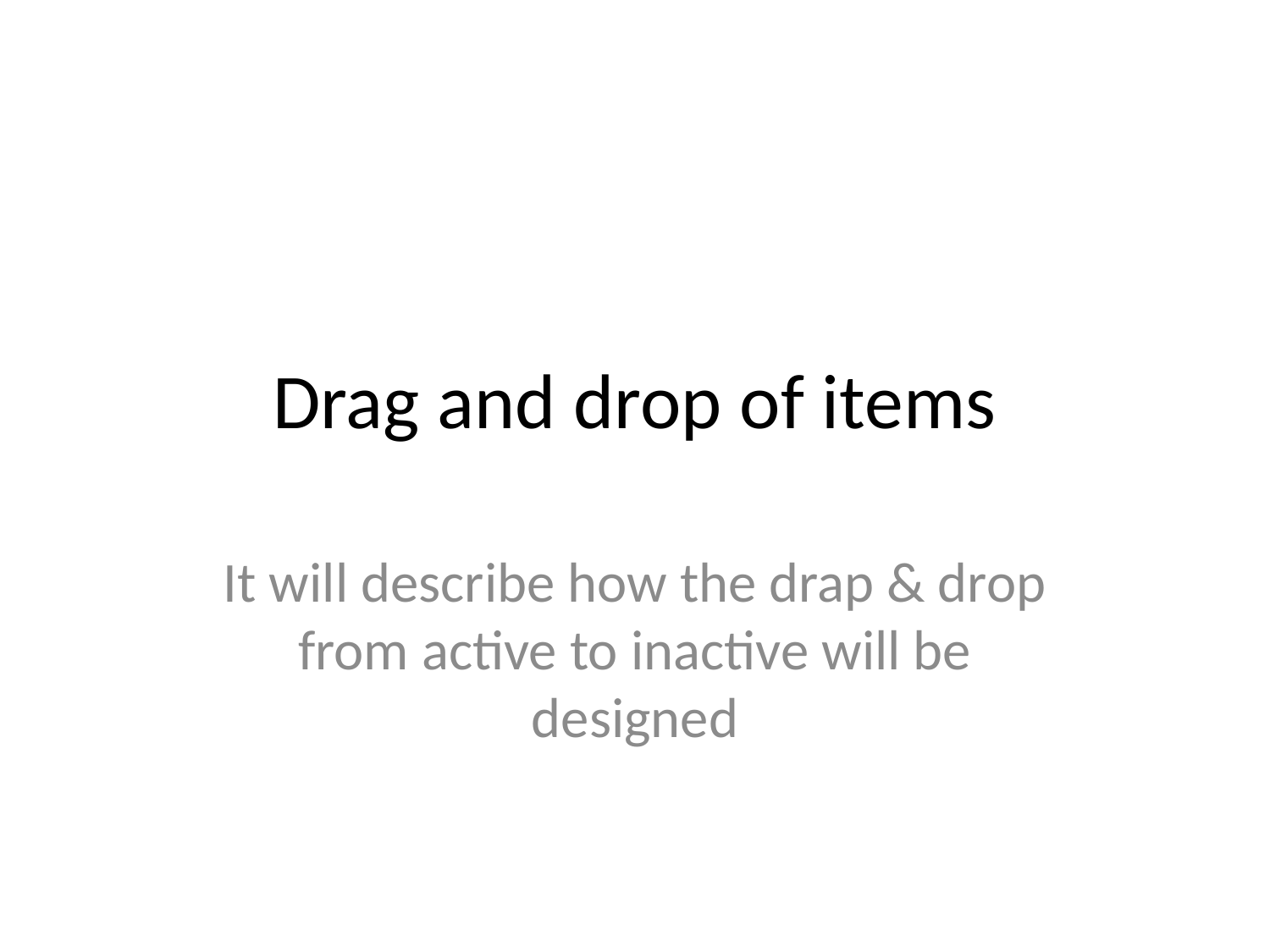

# Drag and drop of items
It will describe how the drap & drop from active to inactive will be designed